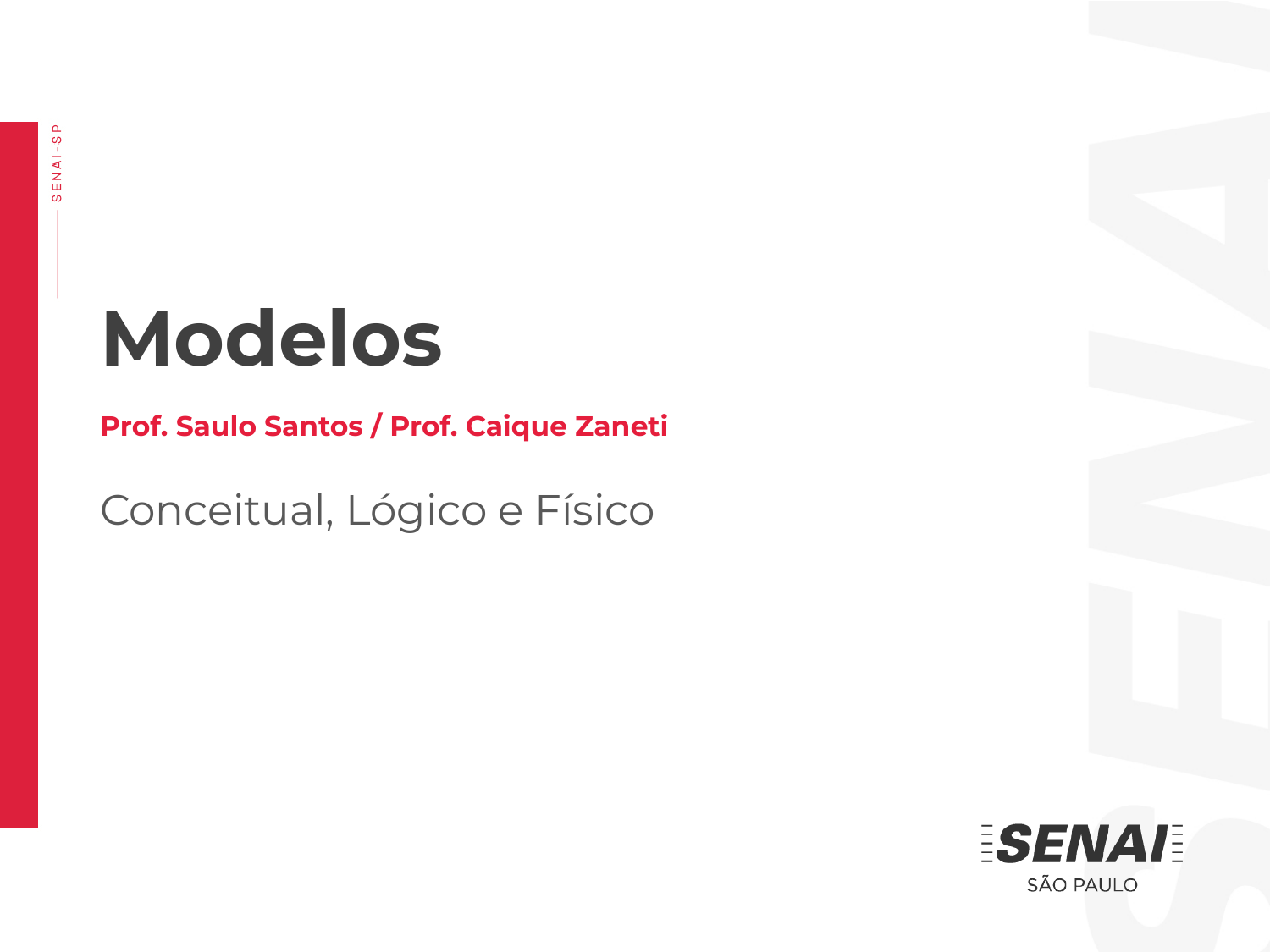

Modelos
Prof. Saulo Santos / Prof. Caique Zaneti

Conceitual, Lógico e Físico